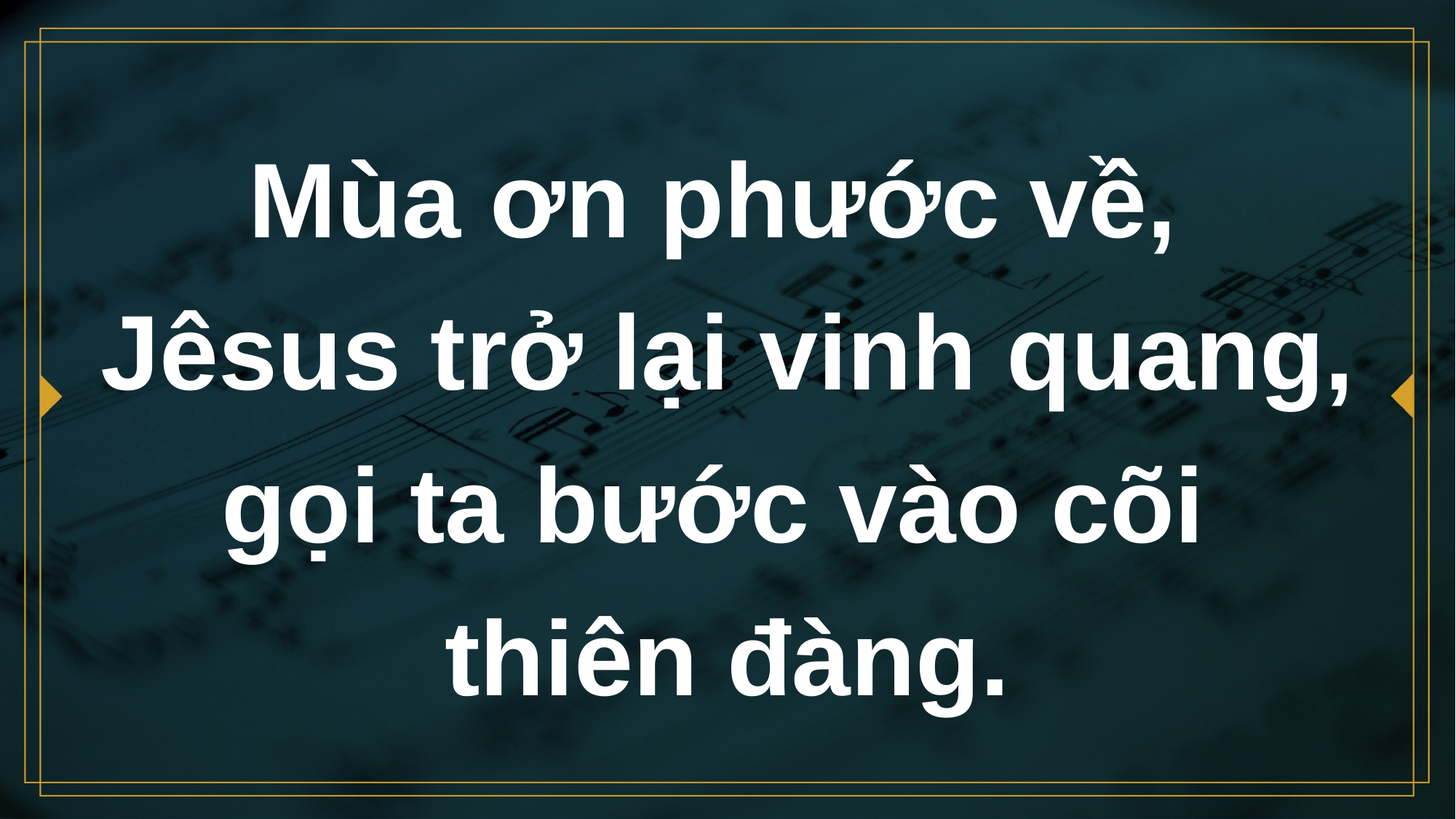

# Mùa ơn phước về, Jêsus trở lại vinh quang, gọi ta bước vào cõi thiên đàng.